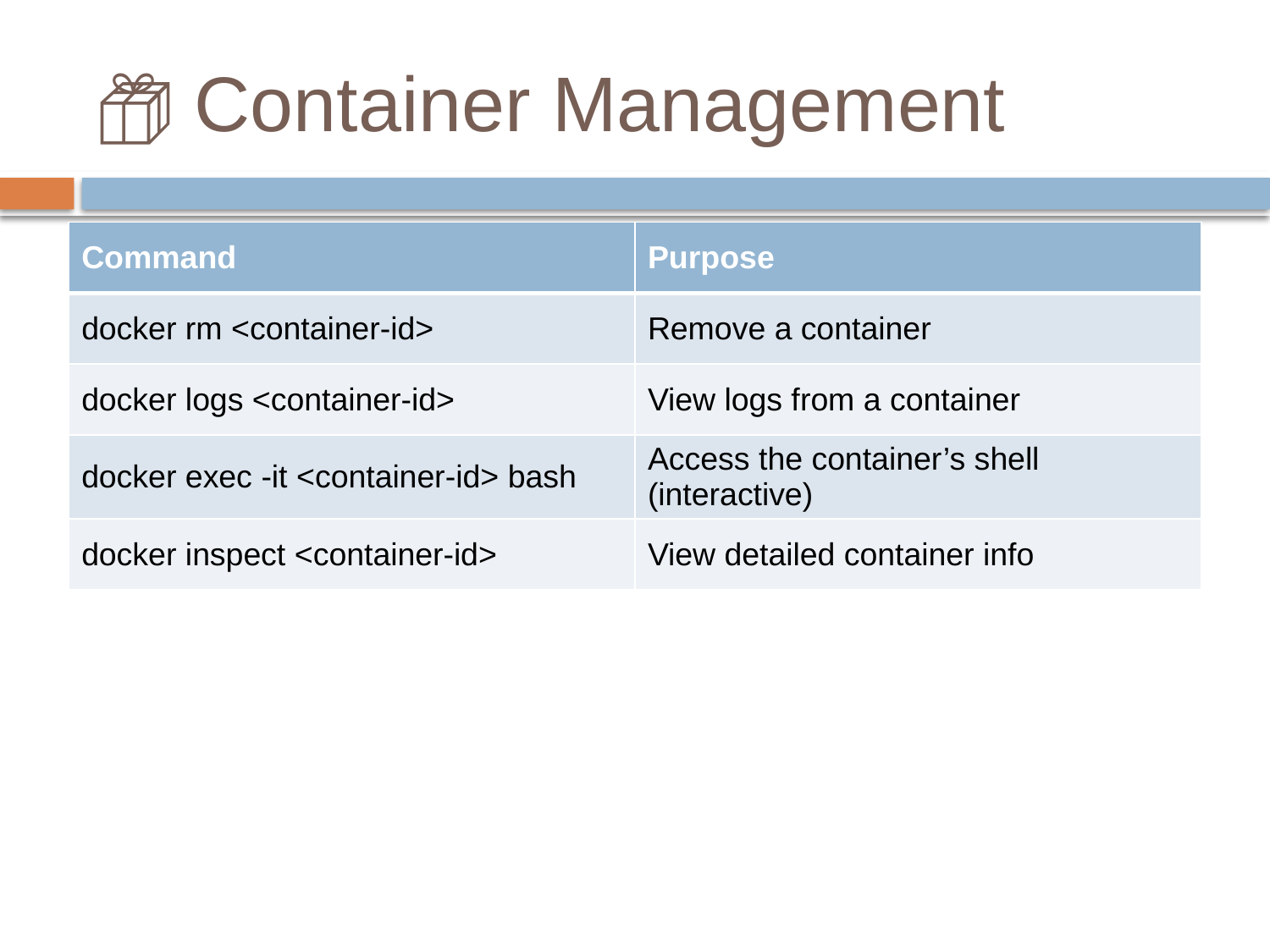

# 📦 Container Management
| Command | Purpose |
| --- | --- |
| docker rm <container-id> | Remove a container |
| docker logs <container-id> | View logs from a container |
| docker exec -it <container-id> bash | Access the container’s shell (interactive) |
| docker inspect <container-id> | View detailed container info |